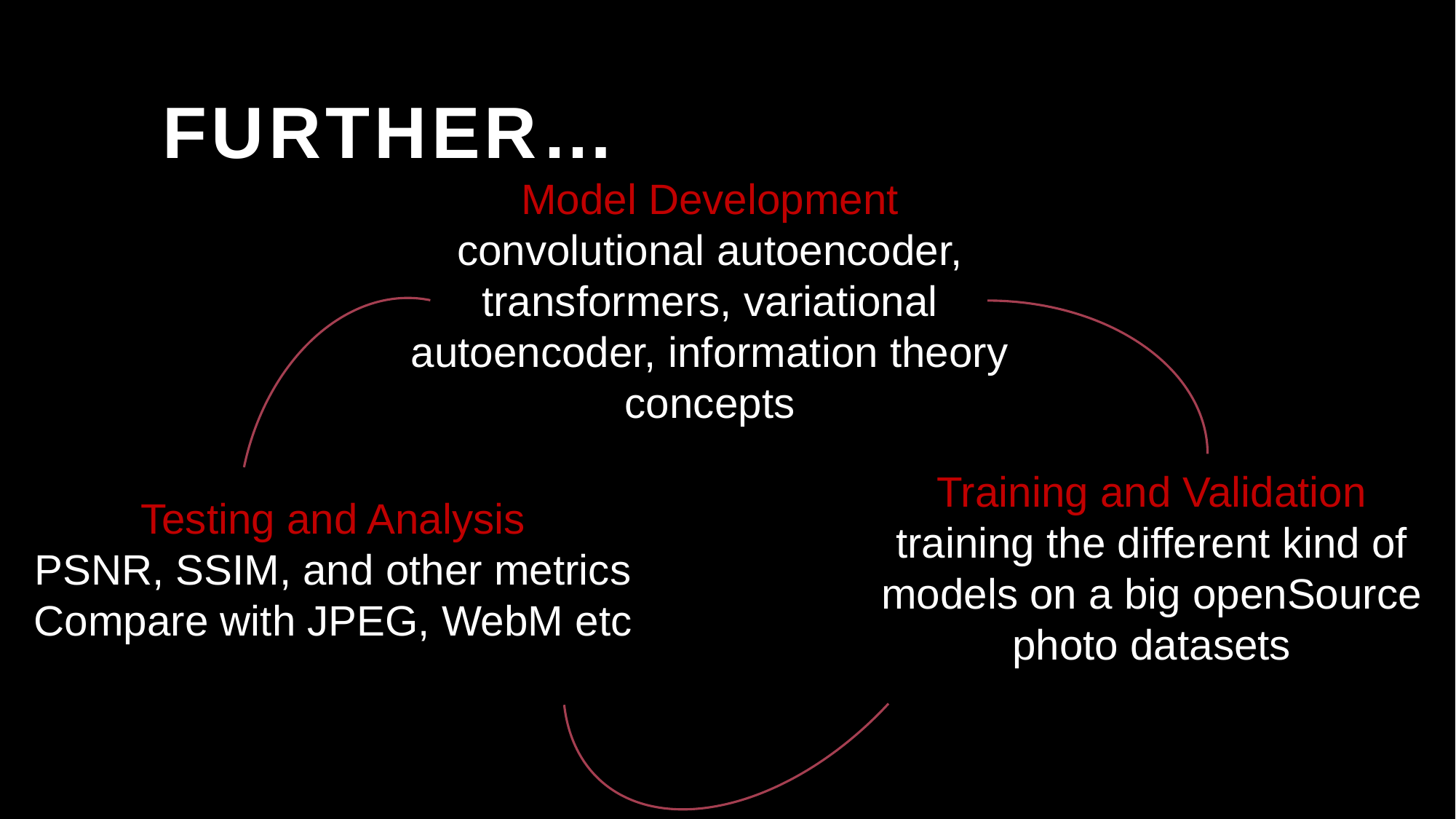

# Further…
Model Development
convolutional autoencoder, transformers, variational autoencoder, information theory concepts

Training and Validation
training the different kind of models on a big openSource photo datasets
Testing and Analysis
PSNR, SSIM, and other metrics
Compare with JPEG, WebM etc